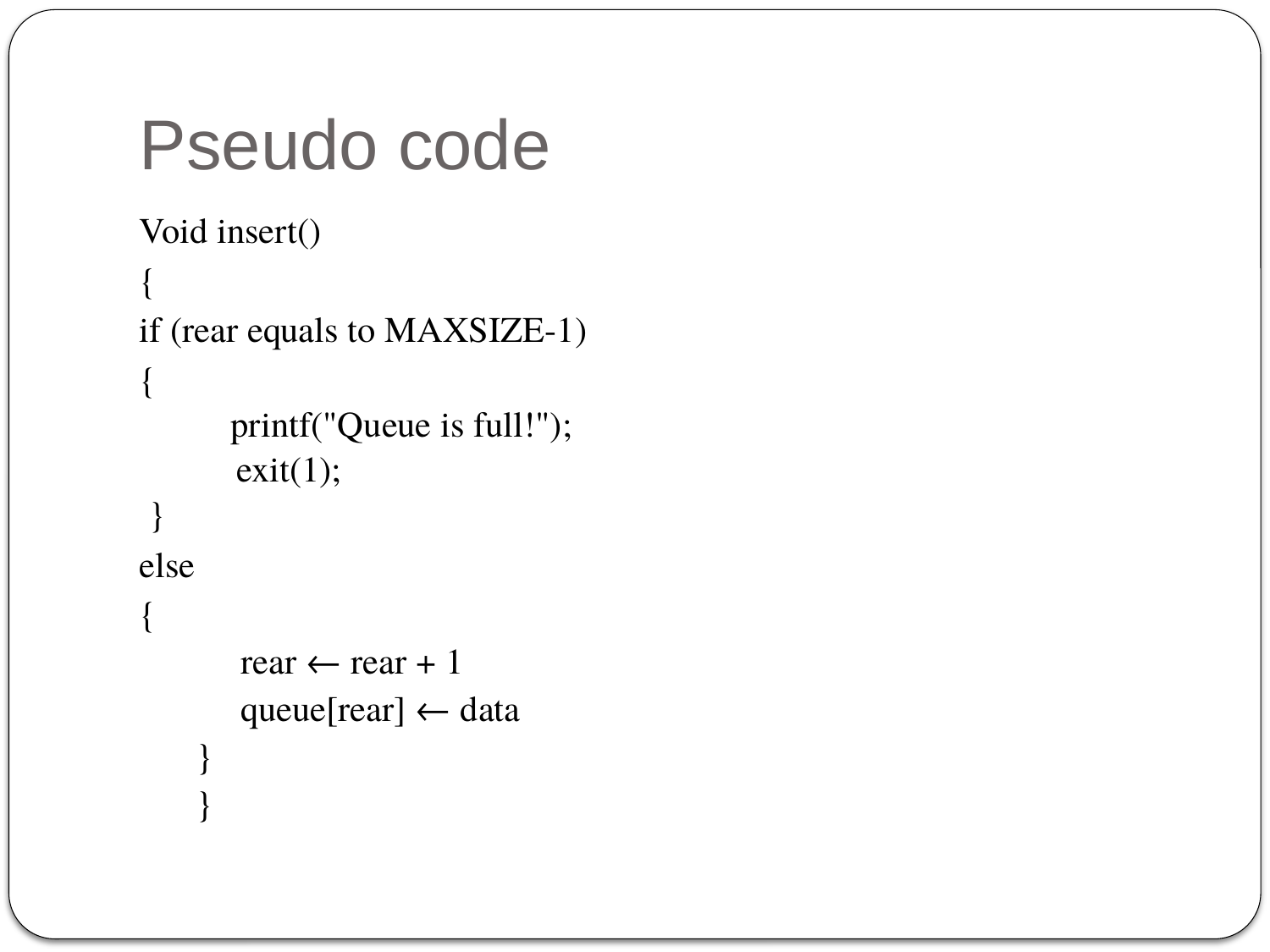

# Pseudo code
Void insert()
{
if (rear equals to MAXSIZE-1)
{
          printf("Queue is full!");
	       exit(1);
 }
else
{
     rear ← rear + 1
     queue[rear] ← data
}
}